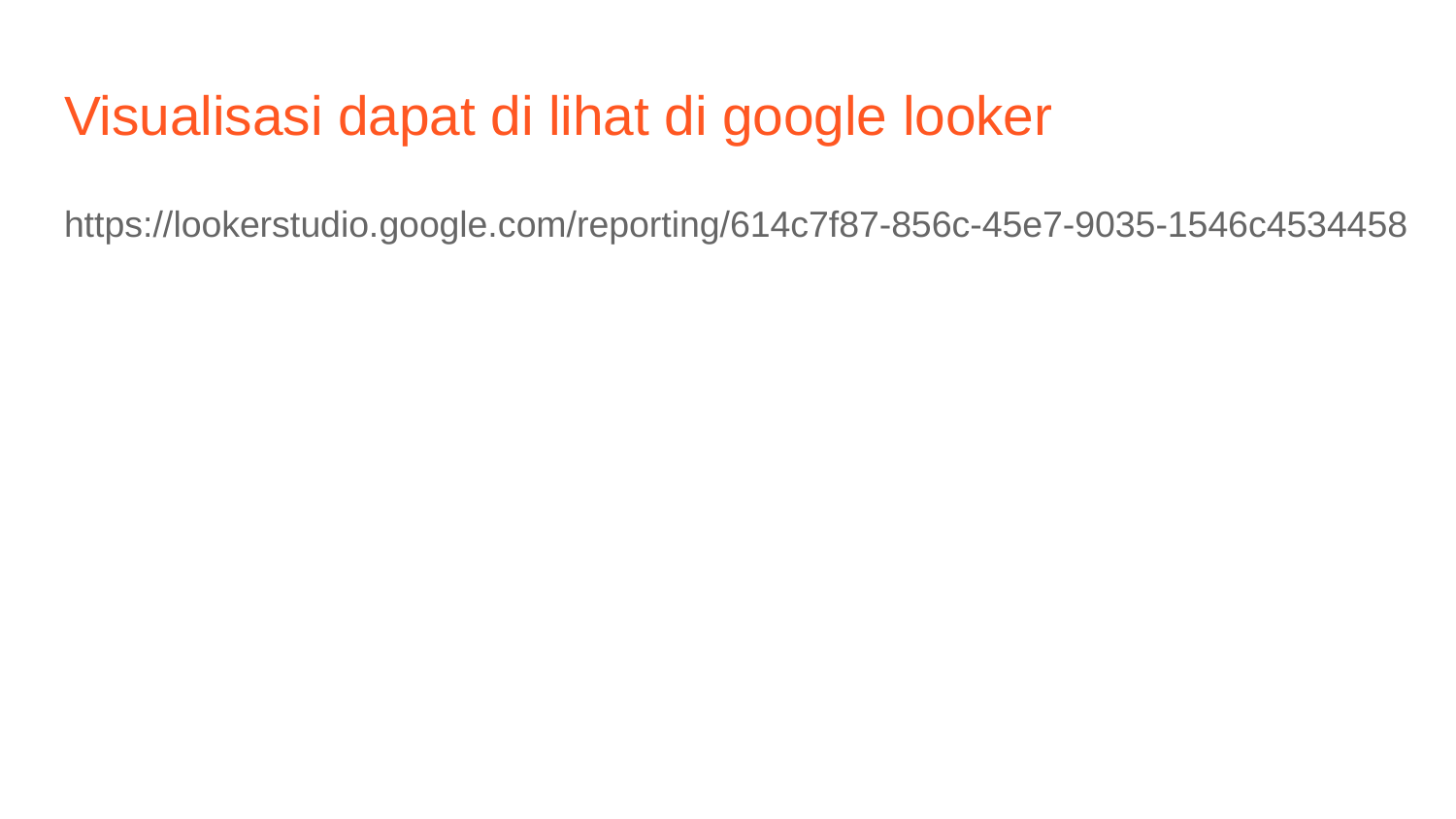

# Visualisasi dapat di lihat di google looker
https://lookerstudio.google.com/reporting/614c7f87-856c-45e7-9035-1546c4534458